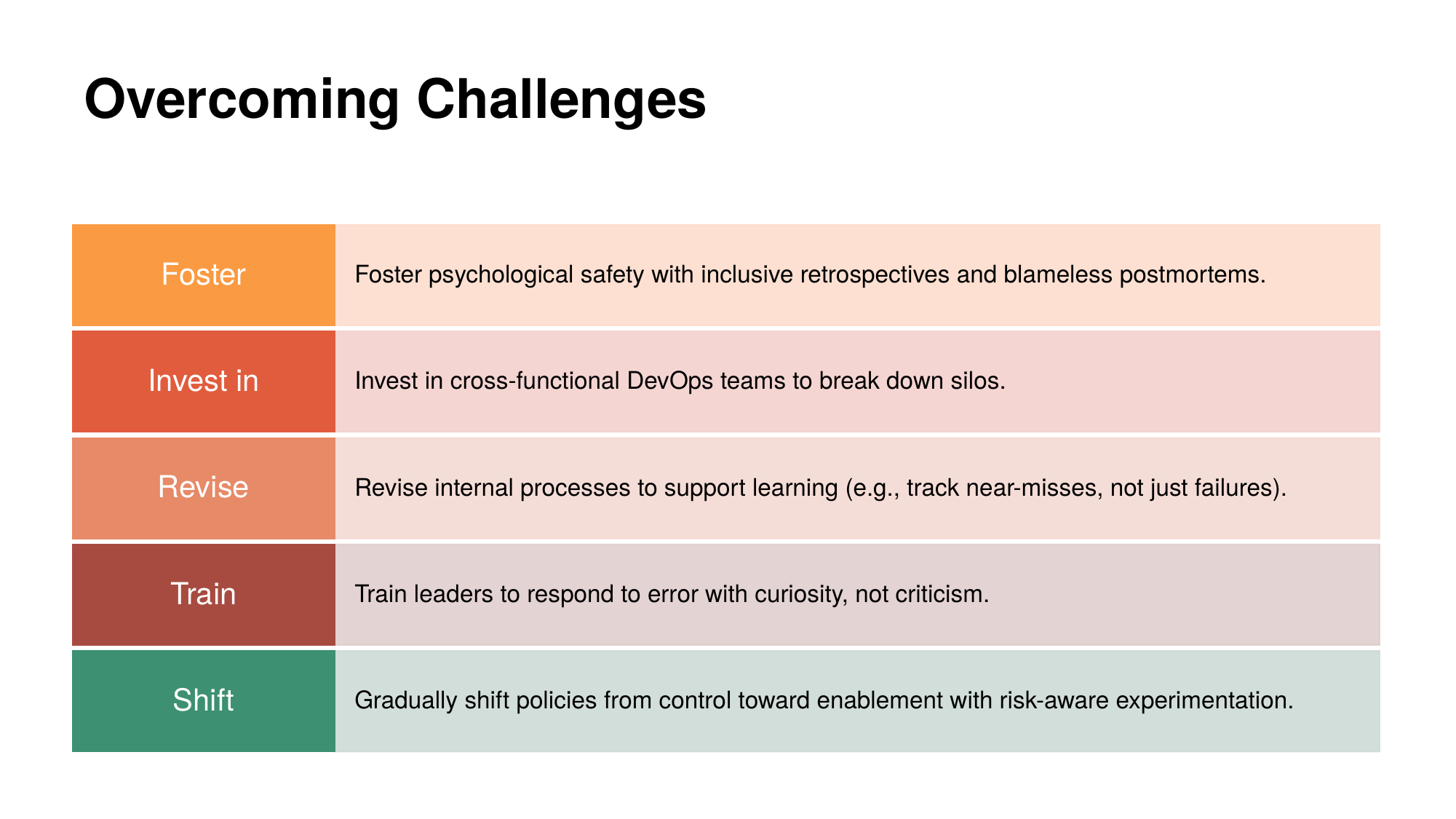

# Overcoming Challenges
Foster psychological safety with inclusive retrospectives and blameless postmortems.
Foster
Invest in cross-functional DevOps teams to break down silos.
Invest in
Revise internal processes to support learning (e.g., track near-misses, not just failures).
Revise
Train leaders to respond to error with curiosity, not criticism.
Train
Gradually shift policies from control toward enablement with risk-aware experimentation.
Shift